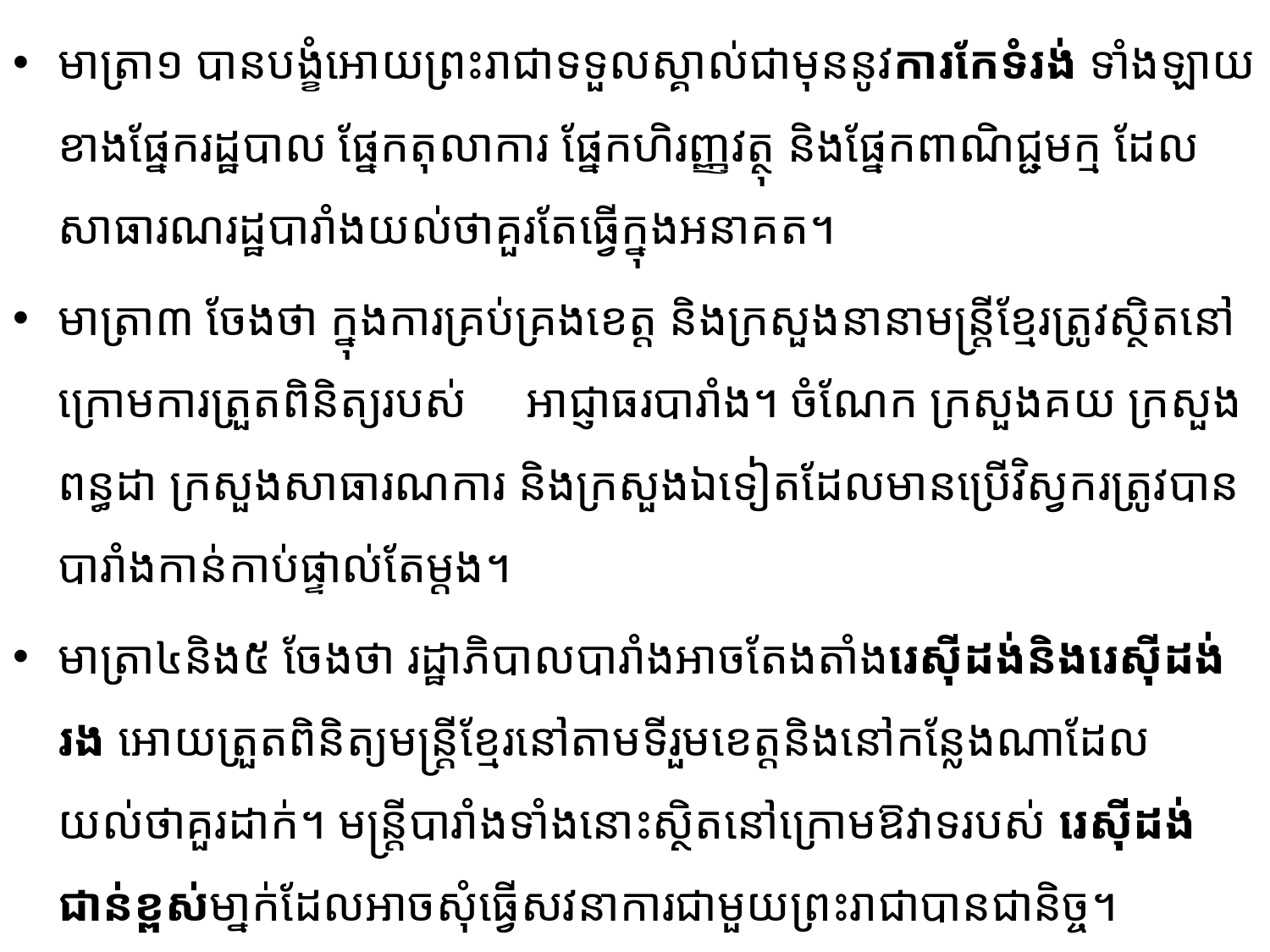

មាត្រា១ បានបង្ខំអោយព្រះរាជាទទួលស្គាល់ជាមុននូវ​ការកែទំរង់ ទាំងឡាយខាងផ្នែករដ្ឋបាល ផ្នែក​តុលាការ ផ្នែកហិរញ្ញវត្ថុ និងផ្នែកពាណិជ្ជមក្ម ដែលសាធារណរដ្ឋបារាំងយល់ថាគួរតែធ្វើក្នុងអនាគត។
មាត្រា៣ ចែងថា ក្នុងការគ្រប់គ្រងខេត្ត និងក្រសួងនានាមន្ត្រីខ្មែរត្រូវស្ថិតនៅក្រោមការត្រួតពិនិត្យរបស់     អាជ្ញាធរបារាំង។ ចំណែក ក្រសួងគយ ក្រសួងពន្ធដា ក្រសួងសាធារណការ និងក្រសួងឯទៀត​ដែលមាន​ប្រើ​វិស្វករ​ត្រូវបានបារាំងកាន់កាប់ផ្ទាល់តែម្តង។
មាត្រា៤និង៥ ចែងថា រដ្ឋាភិបាលបារាំងអាចតែងតាំងរេស៊ីដង់និងរេស៊ីដង់រង អោយ​ត្រួត​ពិនិត្យ​មន្ត្រី​ខ្មែរ​នៅ​តាមទីរួមខេត្តនិងនៅកន្លែងណាដែលយល់ថាគួរដាក់។ មន្ត្រីបារាំងទាំងនោះស្ថិតនៅក្រោមឱវាទរបស់ រេស៊ី​ដង់​ជាន់ខ្ពស់មា្នក់ដែលអាចសុំធ្វើសវនាការជាមួយព្រះរាជាបានជានិច្ច។